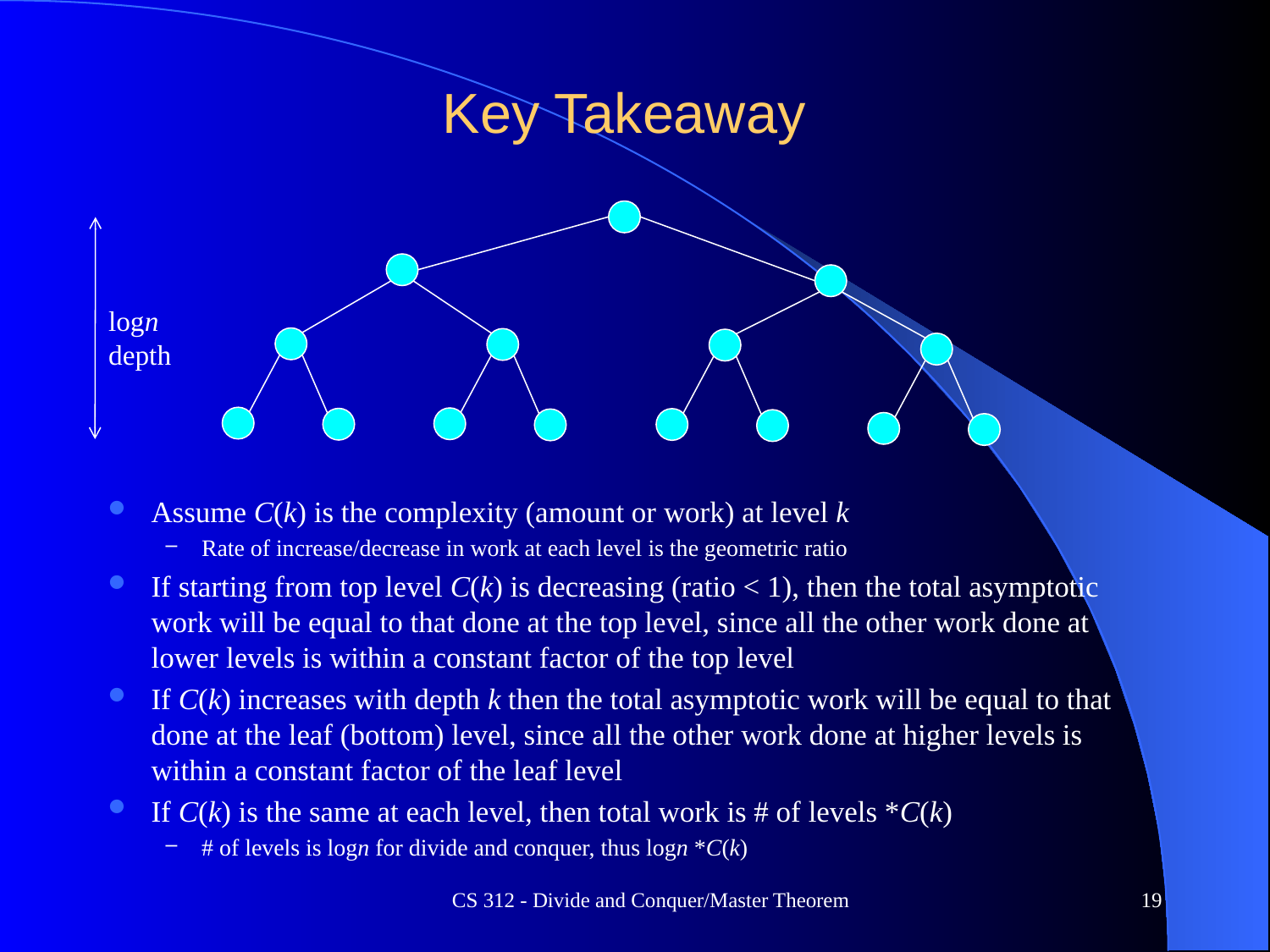

# Key Takeaway

logn
depth

Assume C(k) is the complexity (amount or work) at level k
Rate of increase/decrease in work at each level is the geometric ratio
If starting from top level C(k) is decreasing (ratio < 1), then the total asymptotic work will be equal to that done at the top level, since all the other work done at lower levels is within a constant factor of the top level
If C(k) increases with depth k then the total asymptotic work will be equal to that done at the leaf (bottom) level, since all the other work done at higher levels is within a constant factor of the leaf level
If C(k) is the same at each level, then total work is # of levels *C(k)
# of levels is logn for divide and conquer, thus logn *C(k)

CS 312 - Divide and Conquer/Master Theorem
19